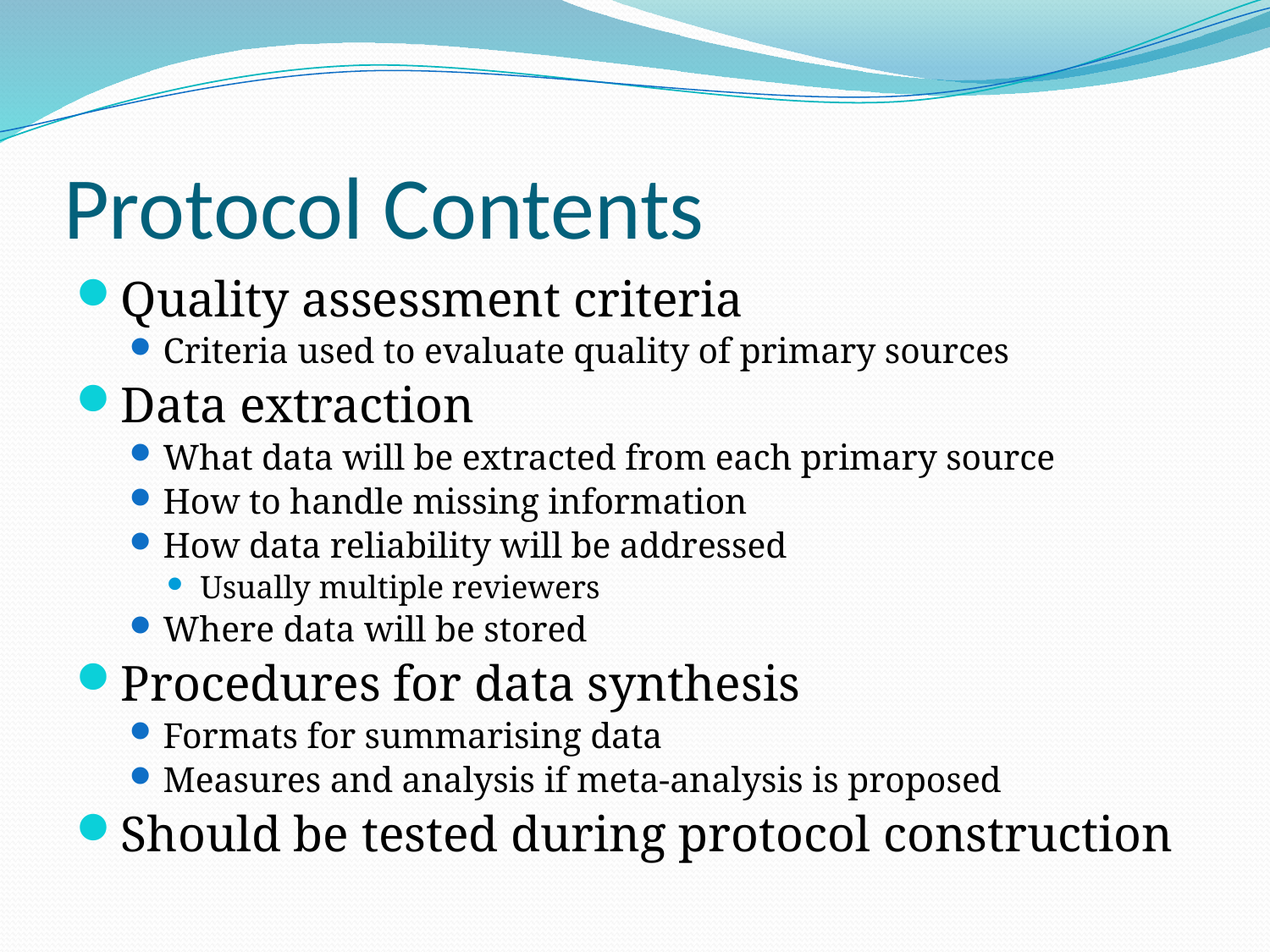

# Protocol Contents
Quality assessment criteria
Criteria used to evaluate quality of primary sources
Data extraction
What data will be extracted from each primary source
How to handle missing information
How data reliability will be addressed
Usually multiple reviewers
Where data will be stored
Procedures for data synthesis
Formats for summarising data
Measures and analysis if meta-analysis is proposed
Should be tested during protocol construction